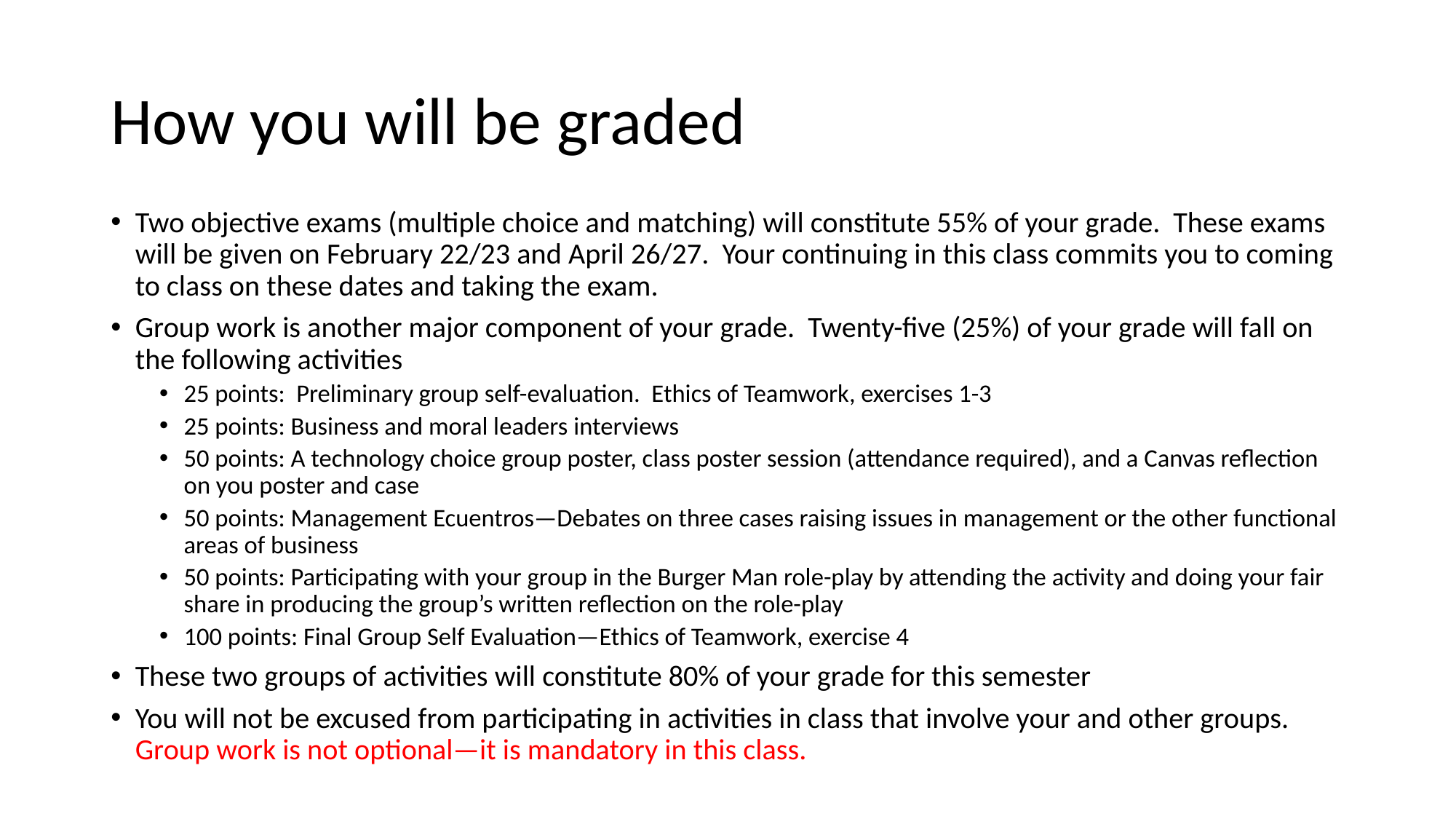

# How you will be graded
Two objective exams (multiple choice and matching) will constitute 55% of your grade.  These exams will be given on February 22/23 and April 26/27.  Your continuing in this class commits you to coming to class on these dates and taking the exam.
Group work is another major component of your grade.  Twenty-five (25%) of your grade will fall on the following activities
25 points:  Preliminary group self-evaluation.  Ethics of Teamwork, exercises 1-3
25 points: Business and moral leaders interviews
50 points: A technology choice group poster, class poster session (attendance required), and a Canvas reflection on you poster and case
50 points: Management Ecuentros—Debates on three cases raising issues in management or the other functional areas of business
50 points: Participating with your group in the Burger Man role-play by attending the activity and doing your fair share in producing the group’s written reflection on the role-play
100 points: Final Group Self Evaluation—Ethics of Teamwork, exercise 4
These two groups of activities will constitute 80% of your grade for this semester
You will not be excused from participating in activities in class that involve your and other groups.  Group work is not optional—it is mandatory in this class.